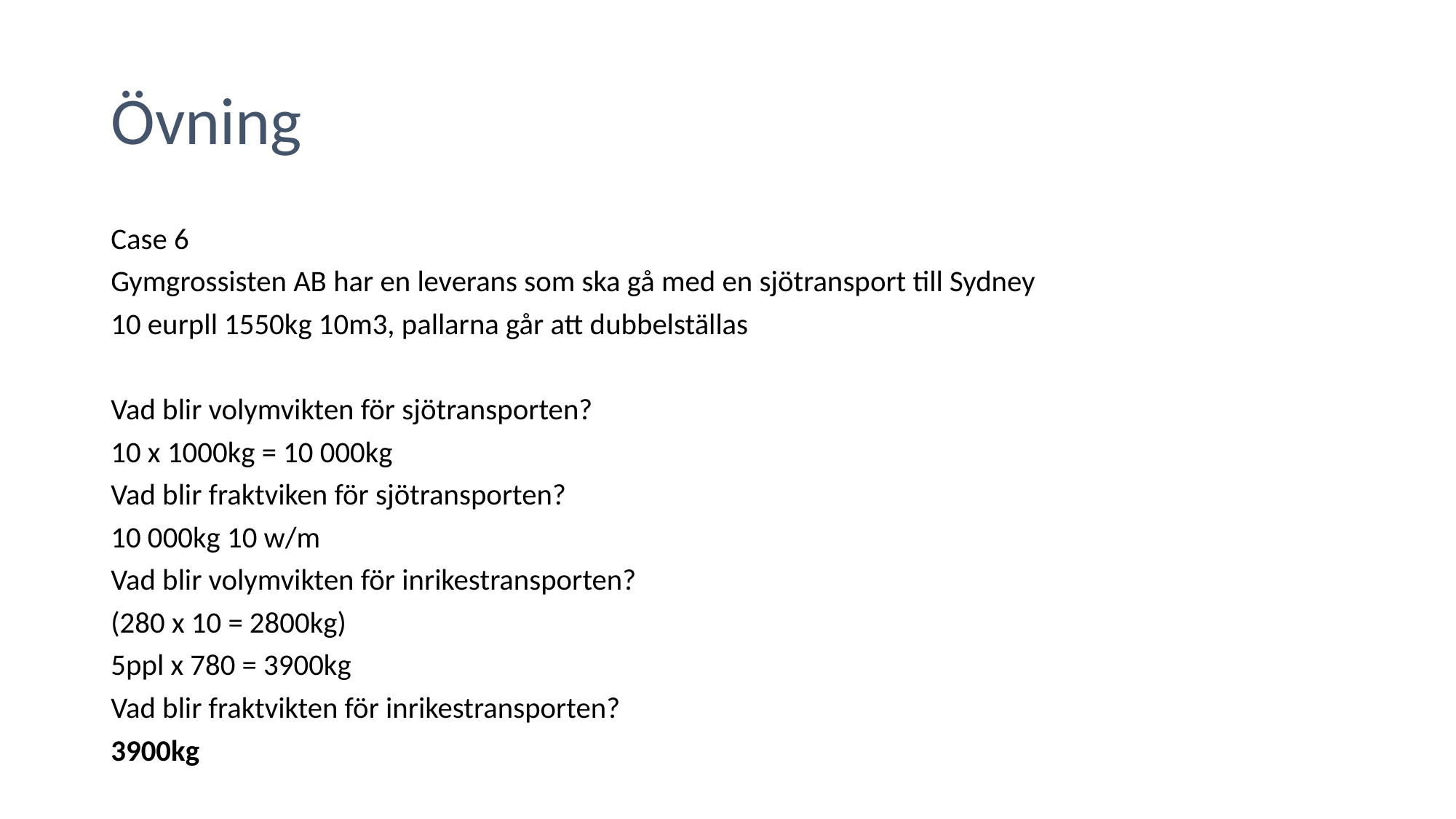

# Övning
Case 6
Gymgrossisten AB har en leverans som ska gå med en sjötransport till Sydney
10 eurpll 1550kg 10m3, pallarna går att dubbelställas

Vad blir volymvikten för sjötransporten?
10 x 1000kg = 10 000kg
Vad blir fraktviken för sjötransporten?
10 000kg 10 w/m
Vad blir volymvikten för inrikestransporten?
(280 x 10 = 2800kg)
5ppl x 780 = 3900kg
Vad blir fraktvikten för inrikestransporten?
3900kg